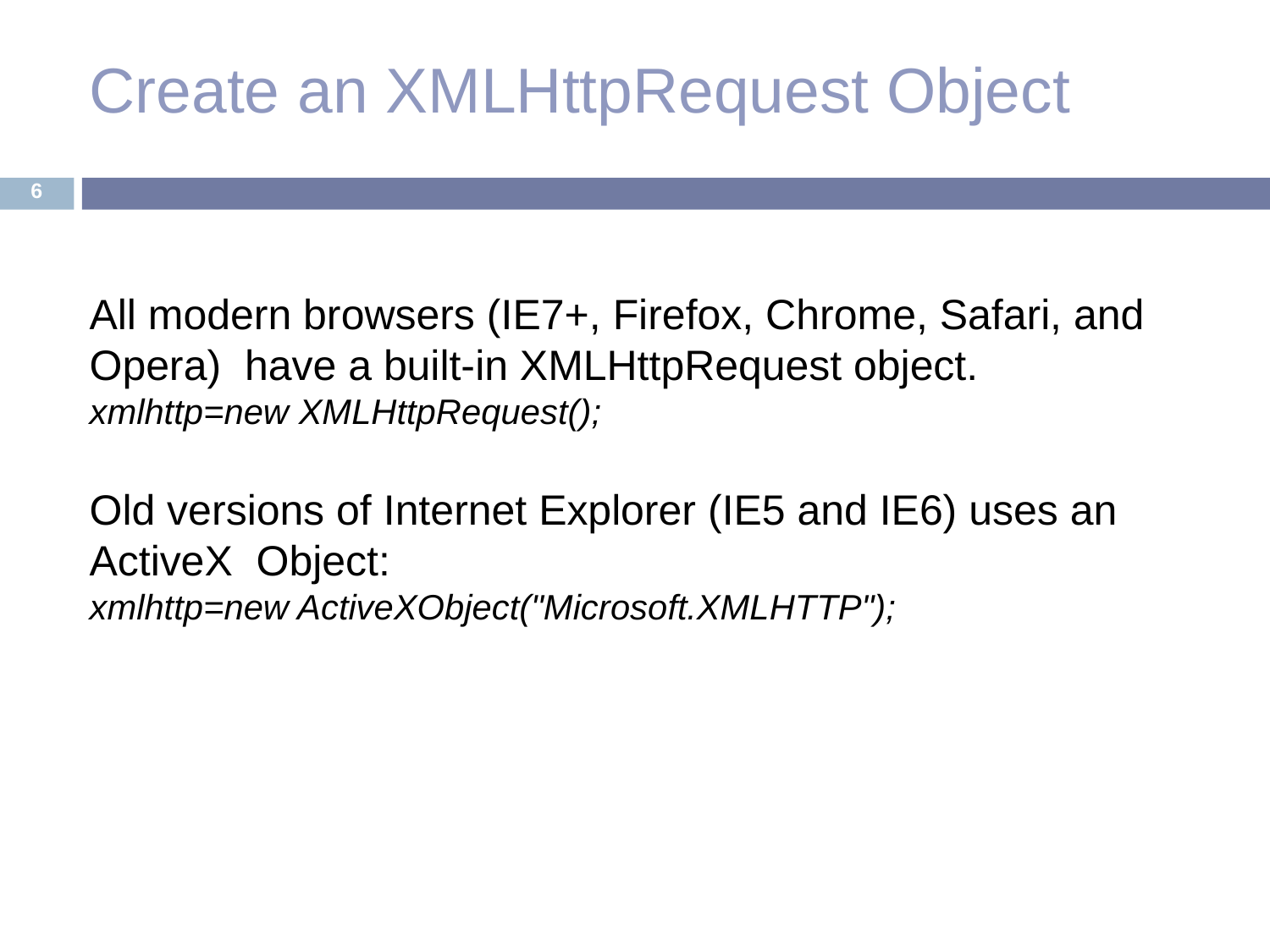

# Create an XMLHttpRequest Object
6
All modern browsers (IE7+, Firefox, Chrome, Safari, and Opera)  have a built-in XMLHttpRequest object.
xmlhttp=new XMLHttpRequest();

Old versions of Internet Explorer (IE5 and IE6) uses an ActiveX  Object:
xmlhttp=new ActiveXObject("Microsoft.XMLHTTP");